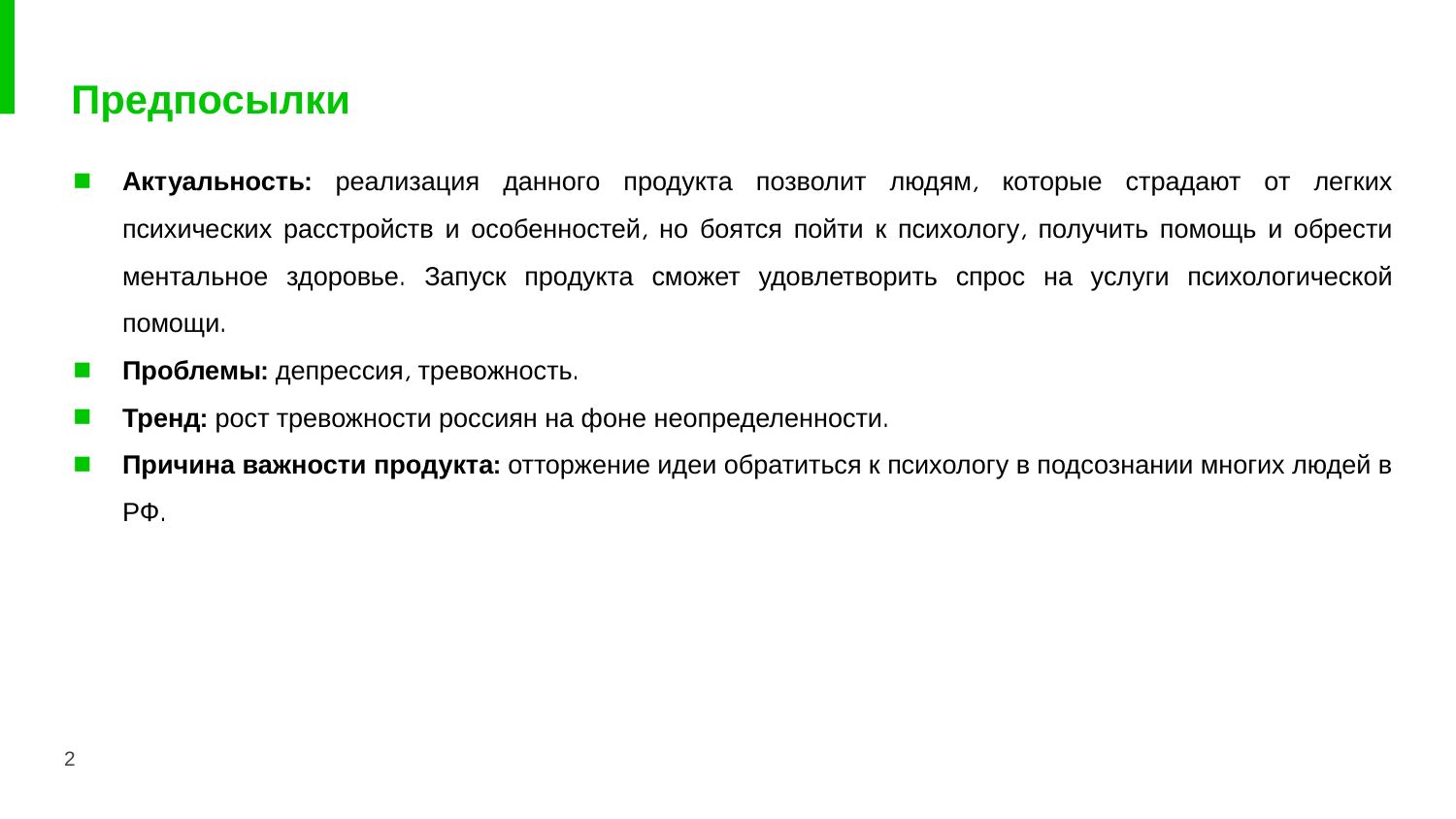

# Предпосылки
Актуальность: реализация данного продукта позволит людям, которые страдают от легких психических расстройств и особенностей, но боятся пойти к психологу, получить помощь и обрести ментальное здоровье. Запуск продукта сможет удовлетворить спрос на услуги психологической помощи.
Проблемы: депрессия, тревожность.
Тренд: рост тревожности россиян на фоне неопределенности.
Причина важности продукта: отторжение идеи обратиться к психологу в подсознании многих людей в РФ.

2